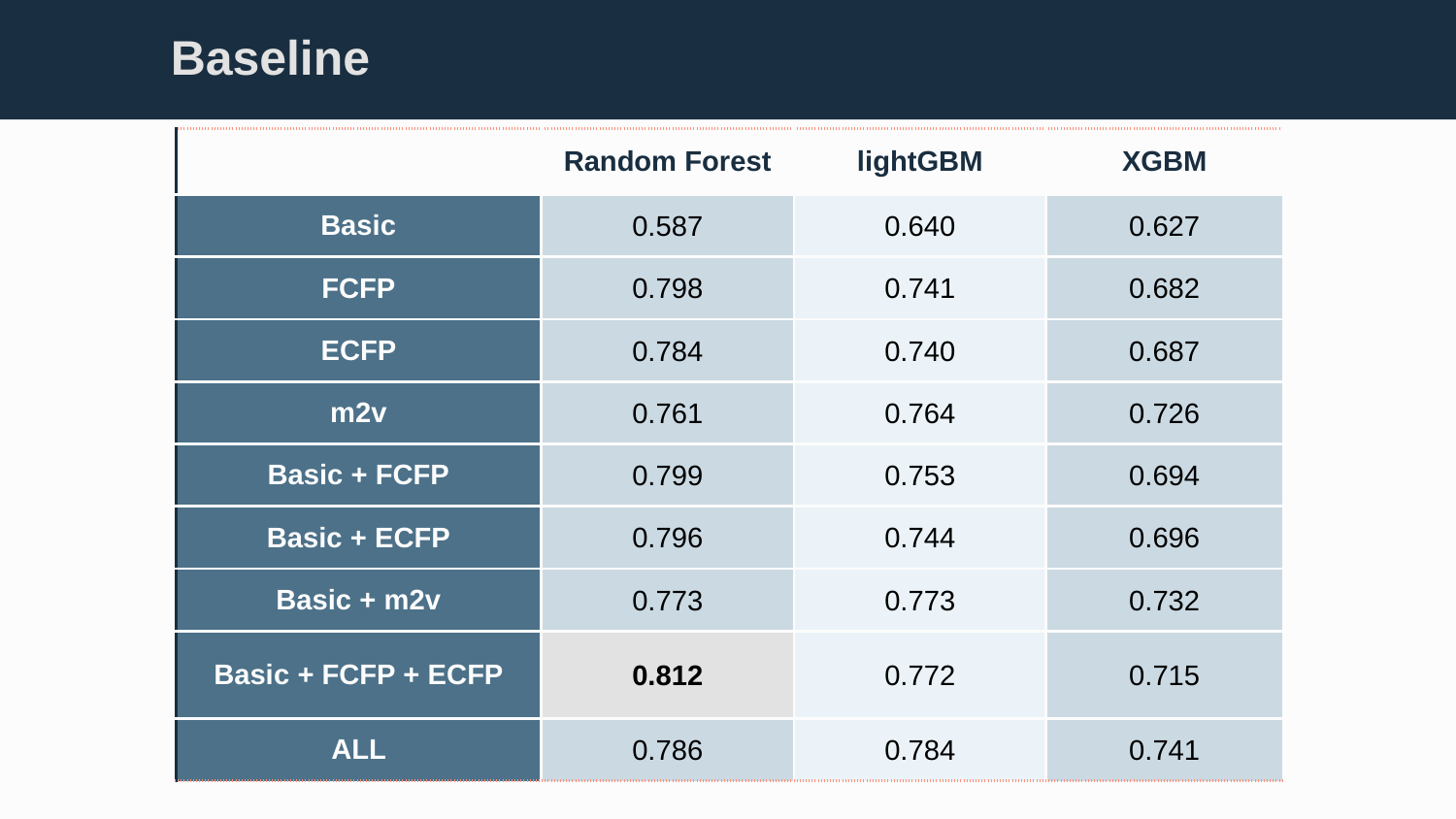

Baseline
|  | Random Forest | lightGBM | XGBM |
| --- | --- | --- | --- |
| Basic | 0.587 | 0.640 | 0.627 |
| FCFP | 0.798 | 0.741 | 0.682 |
| ECFP | 0.784 | 0.740 | 0.687 |
| m2v | 0.761 | 0.764 | 0.726 |
| Basic + FCFP | 0.799 | 0.753 | 0.694 |
| Basic + ECFP | 0.796 | 0.744 | 0.696 |
| Basic + m2v | 0.773 | 0.773 | 0.732 |
| Basic + FCFP + ECFP | 0.812 | 0.772 | 0.715 |
| ALL | 0.786 | 0.784 | 0.741 |